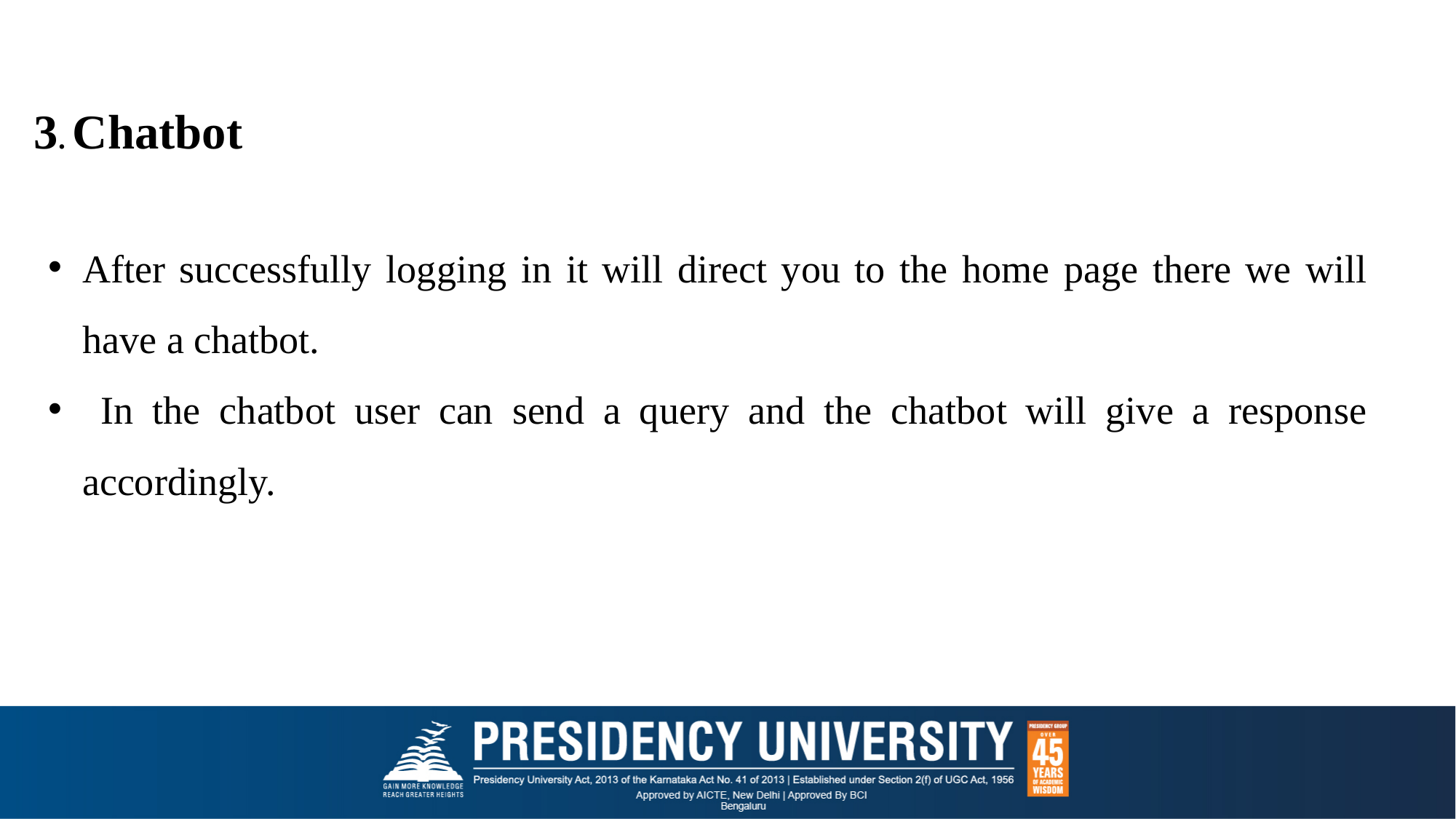

3. Chatbot

After successfully logging in it will direct you to the home page there we will have a chatbot.
 In the chatbot user can send a query and the chatbot will give a response accordingly.